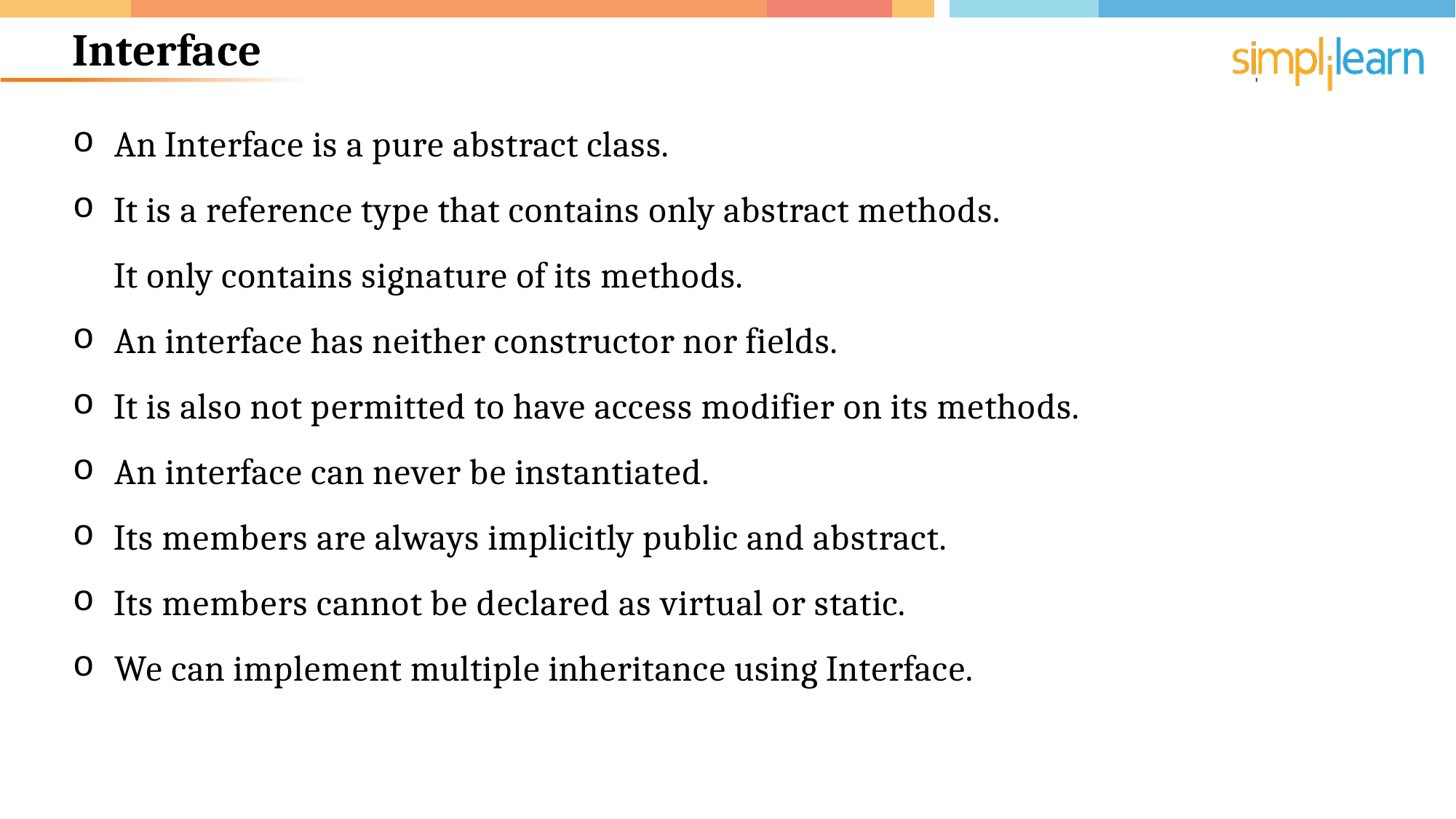

# Interface
An Interface is a pure abstract class.
It is a reference type that contains only abstract methods.
It only contains signature of its methods.
An interface has neither constructor nor fields.
It is also not permitted to have access modifier on its methods.
An interface can never be instantiated.
Its members are always implicitly public and abstract.
Its members cannot be declared as virtual or static.
We can implement multiple inheritance using Interface.